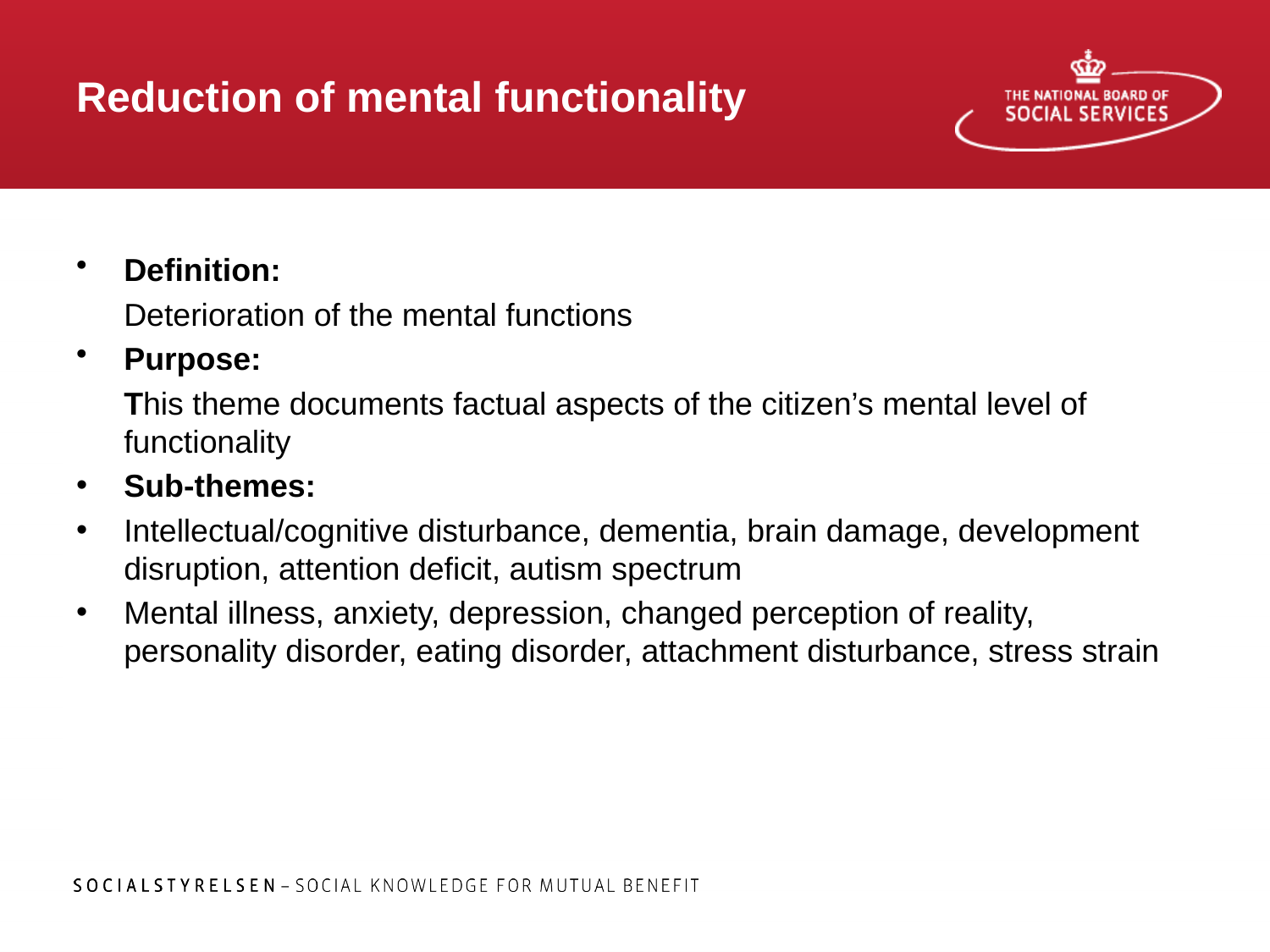

# Reduction of mental functionality

Definition:
	Deterioration of the mental functions
Purpose:
	This theme documents factual aspects of the citizen’s mental level of functionality
Sub-themes:
Intellectual/cognitive disturbance, dementia, brain damage, development disruption, attention deficit, autism spectrum
Mental illness, anxiety, depression, changed perception of reality, personality disorder, eating disorder, attachment disturbance, stress strain